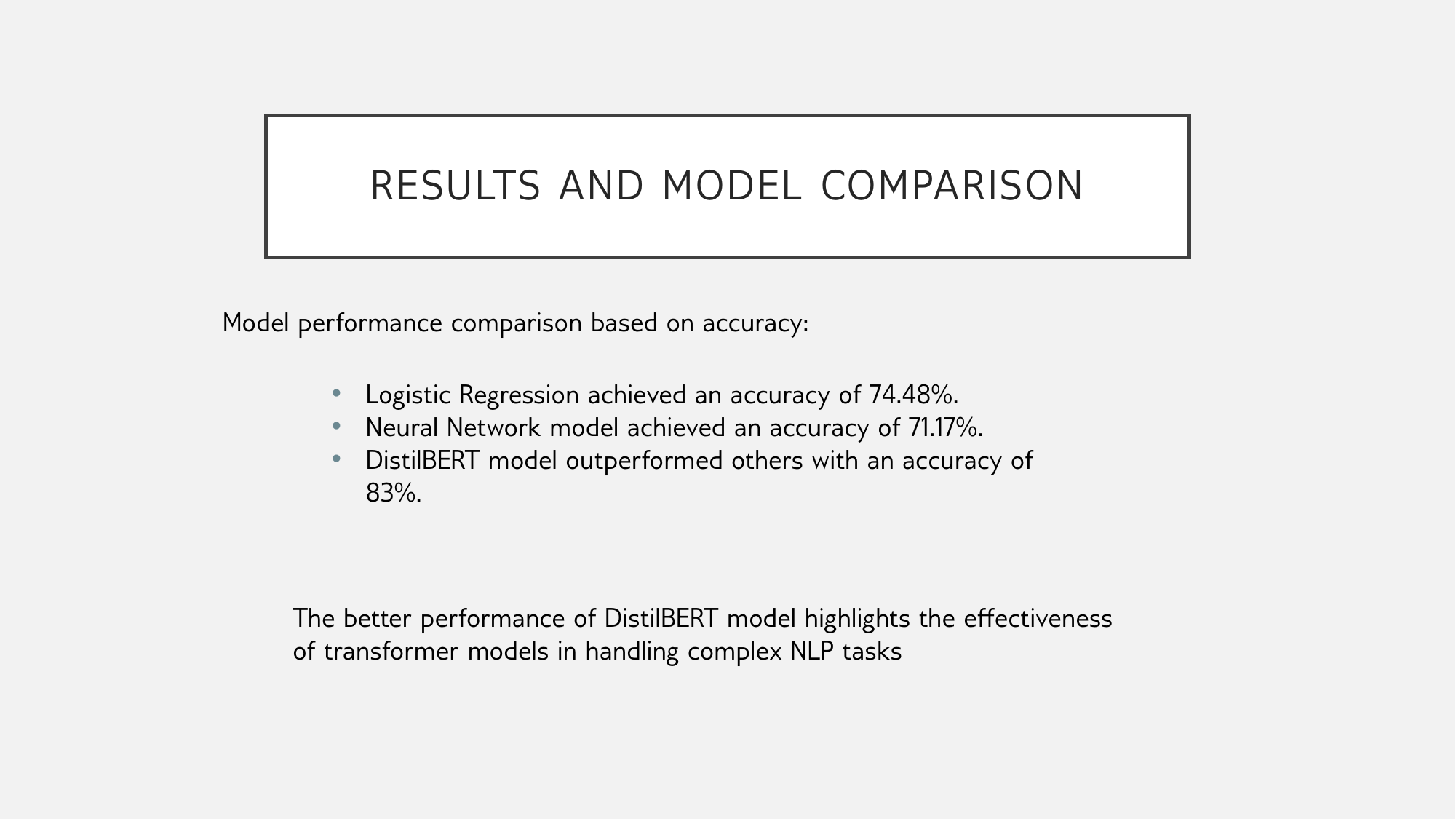

# Results and Model Comparison
Model performance comparison based on accuracy:
Logistic Regression achieved an accuracy of 74.48%.
Neural Network model achieved an accuracy of 71.17%.
DistilBERT model outperformed others with an accuracy of 83%.
The better performance of DistilBERT model highlights the effectiveness of transformer models in handling complex NLP tasks